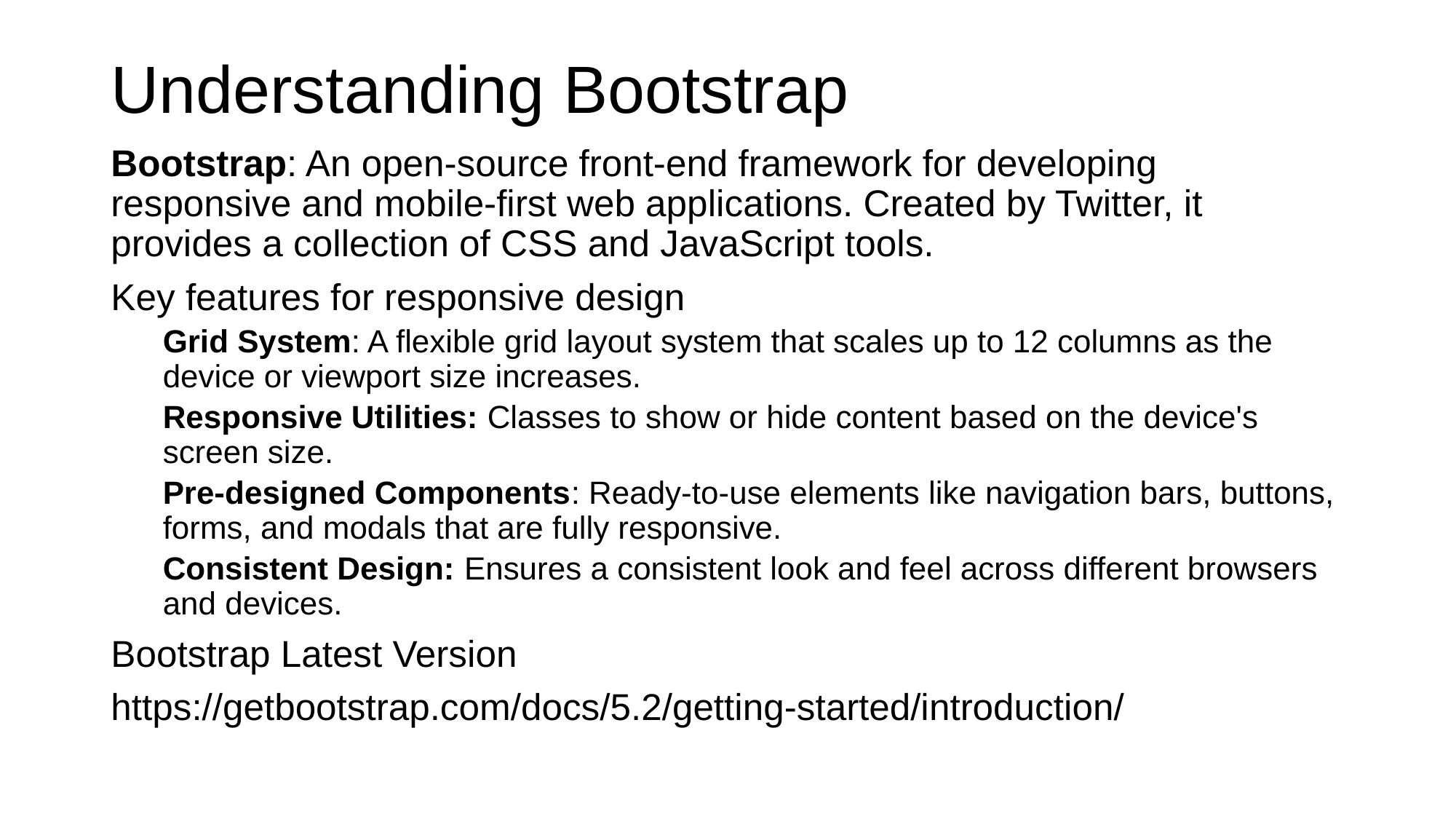

# Understanding Bootstrap
Bootstrap: An open-source front-end framework for developing responsive and mobile-first web applications. Created by Twitter, it provides a collection of CSS and JavaScript tools.
Key features for responsive design
Grid System: A flexible grid layout system that scales up to 12 columns as the device or viewport size increases.
Responsive Utilities: Classes to show or hide content based on the device's screen size.
Pre-designed Components: Ready-to-use elements like navigation bars, buttons, forms, and modals that are fully responsive.
Consistent Design: Ensures a consistent look and feel across different browsers and devices.
Bootstrap Latest Version
https://getbootstrap.com/docs/5.2/getting-started/introduction/